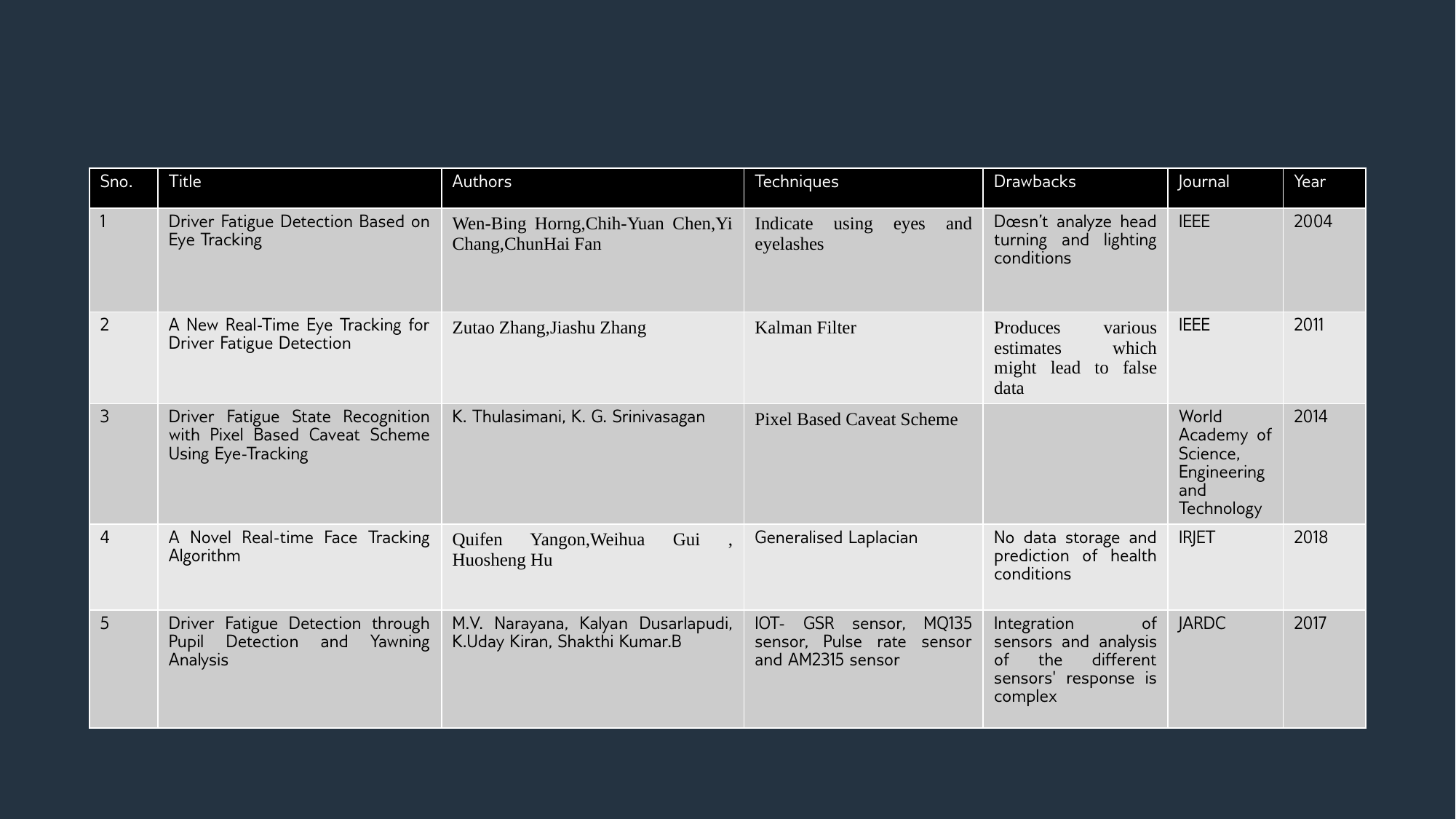

| Sno. | Title | Authors | Techniques | Drawbacks | Journal | Year |
| --- | --- | --- | --- | --- | --- | --- |
| 1 | Driver Fatigue Detection Based on Eye Tracking | Wen-Bing Horng,Chih-Yuan Chen,Yi Chang,ChunHai Fan | Indicate using eyes and eyelashes | Doesn’t analyze head turning and lighting conditions | IEEE | 2004 |
| 2 | A New Real-Time Eye Tracking for Driver Fatigue Detection | Zutao Zhang,Jiashu Zhang | Kalman Filter | Produces various estimates which might lead to false data | IEEE | 2011 |
| 3 | Driver Fatigue State Recognition with Pixel Based Caveat Scheme Using Eye-Tracking | K. Thulasimani, K. G. Srinivasagan | Pixel Based Caveat Scheme |  | World Academy of Science, Engineering and Technology | 2014 |
| 4 | A Novel Real-time Face Tracking Algorithm | Quifen Yangon,Weihua Gui , Huosheng Hu | Generalised Laplacian | No data storage and prediction of health conditions | IRJET | 2018 |
| 5 | Driver Fatigue Detection through Pupil Detection and Yawning Analysis | M.V. Narayana, Kalyan Dusarlapudi, K.Uday Kiran, Shakthi Kumar.B | IOT- GSR sensor, MQ135 sensor, Pulse rate sensor and AM2315 sensor | Integration of sensors and analysis of the different sensors' response is complex | JARDC | 2017 |